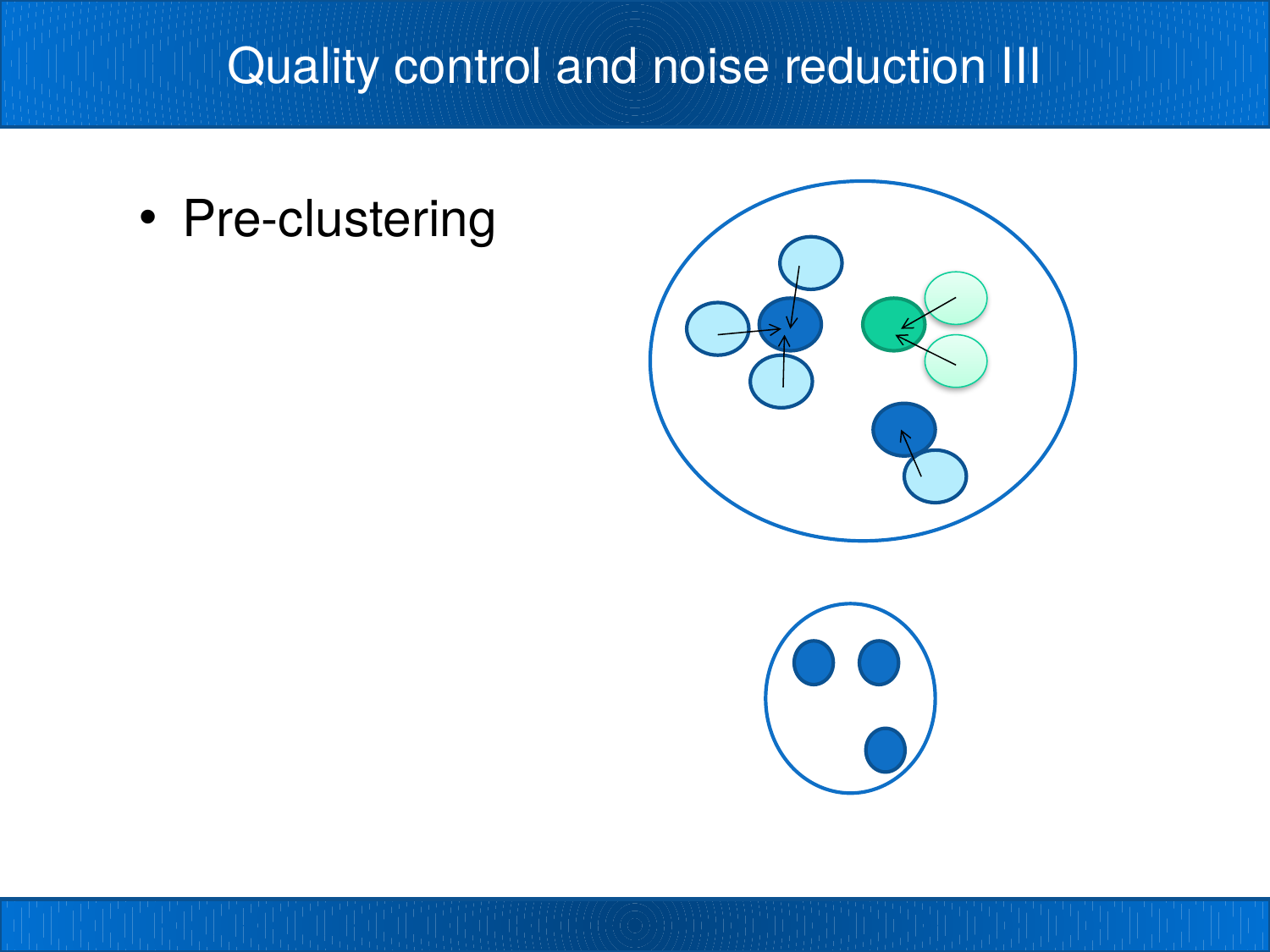

# Quality control and noise reduction III
Pre-clustering